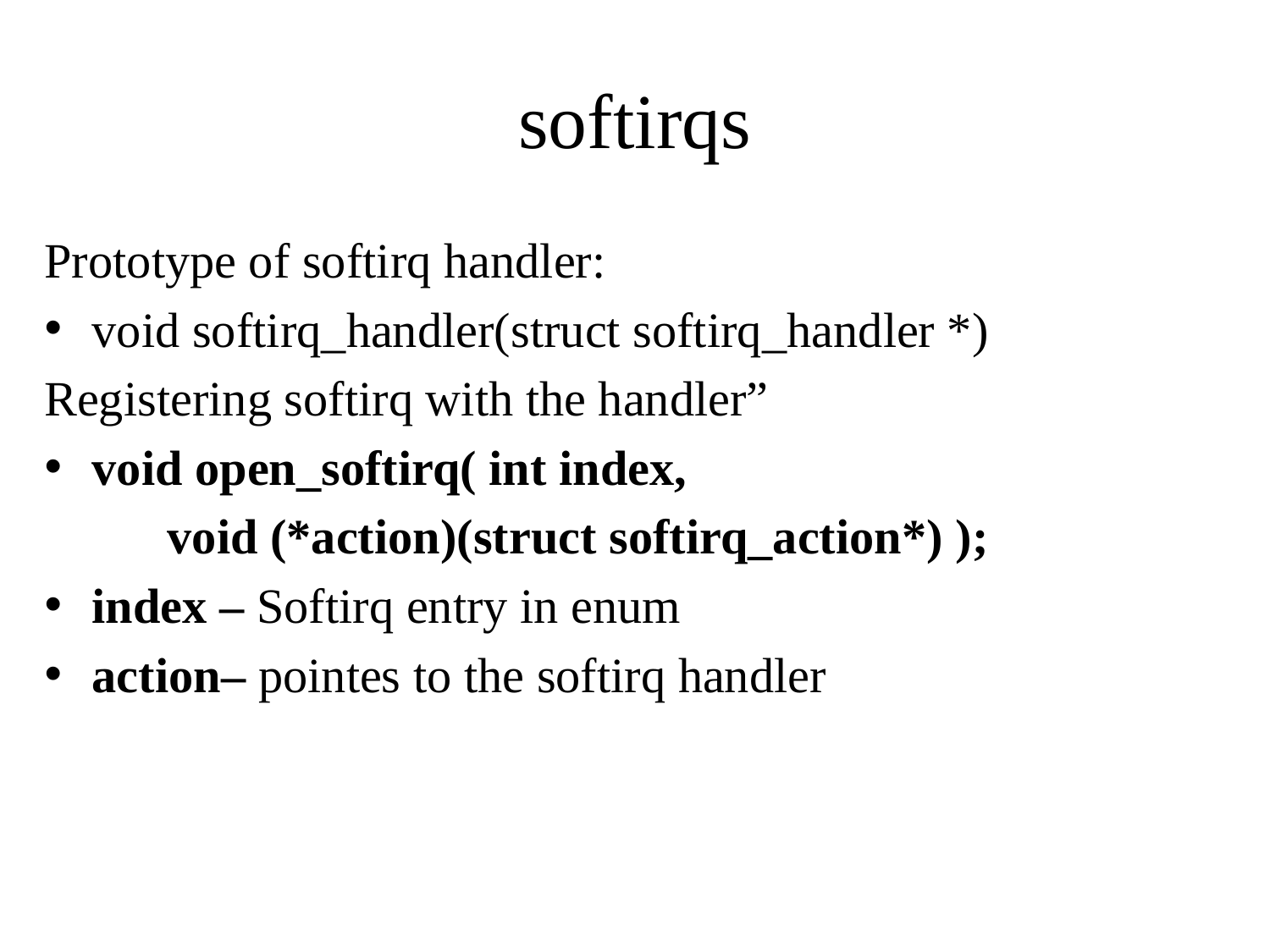

# softirqs
Prototype of softirq handler:
void softirq_handler(struct softirq_handler *)
Registering softirq with the handler”
void open_softirq( int index,
          void (*action)(struct softirq_action*) );
index – Softirq entry in enum
action– pointes to the softirq handler